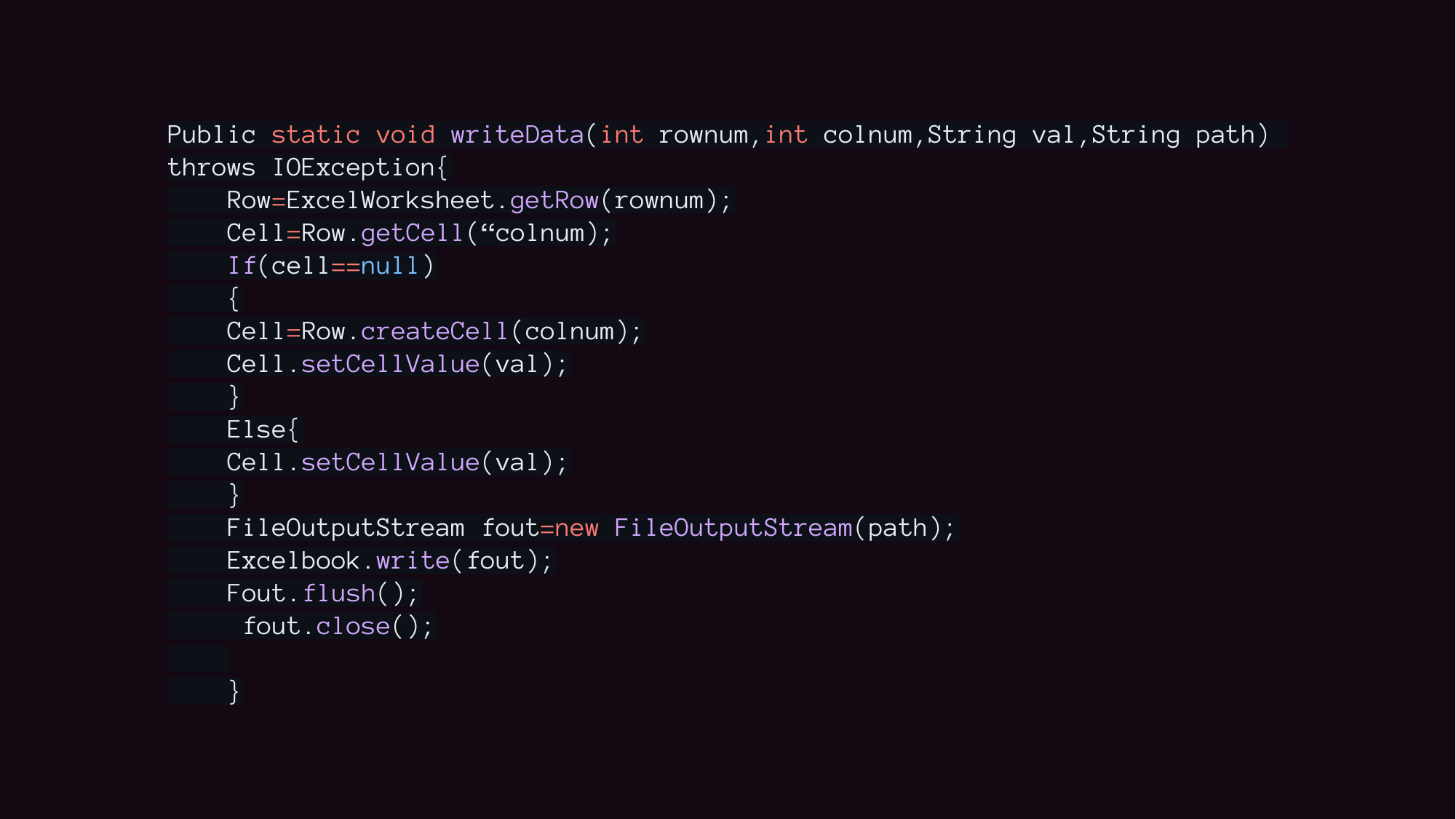

Public static void writeData(int rownum,int colnum,String val,String path)
throws IOException{
    Row=ExcelWorksheet.getRow(rownum);
    Cell=Row.getCell(“colnum);
    If(cell==null)
    {
    Cell=Row.createCell(colnum);
    Cell.setCellValue(val);
    }
    Else{
    Cell.setCellValue(val);
    }
    FileOutputStream fout=new FileOutputStream(path);
    Excelbook.write(fout);
    Fout.flush();
     fout.close();

    }